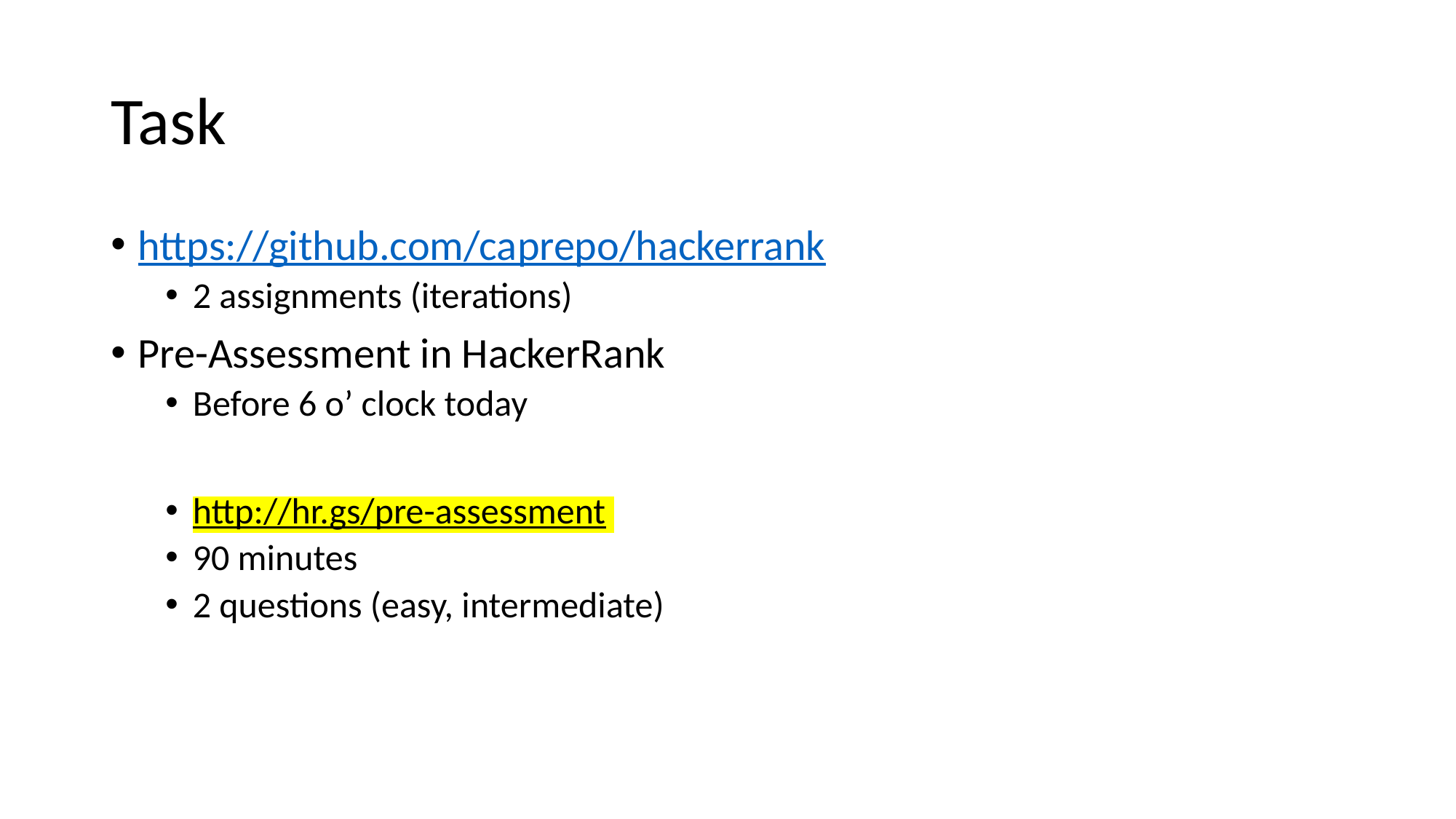

# Task
https://github.com/caprepo/hackerrank
2 assignments (iterations)
Pre-Assessment in HackerRank
Before 6 o’ clock today

http://hr.gs/pre-assessment
90 minutes
2 questions (easy, intermediate)